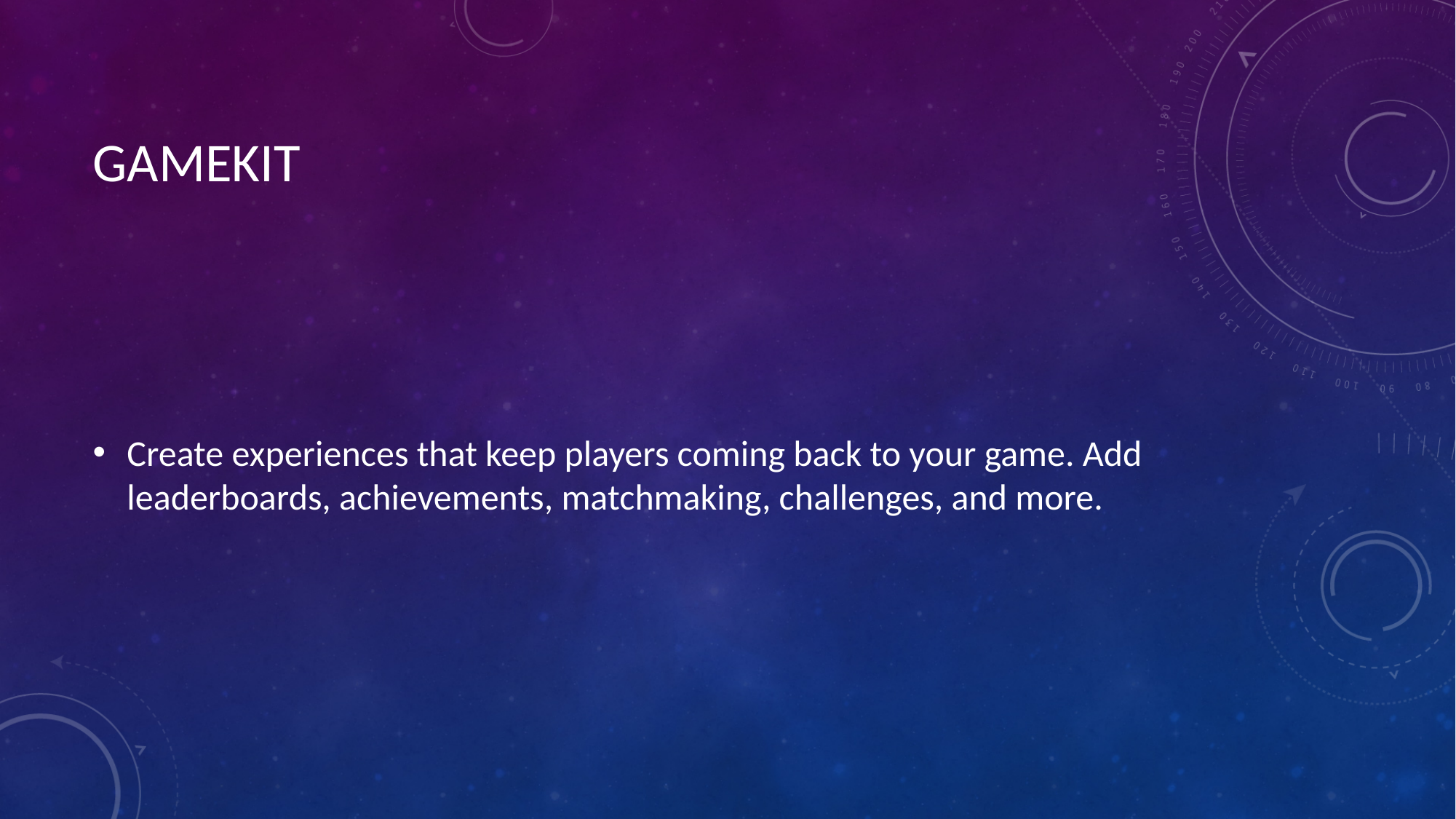

# GameKit
Create experiences that keep players coming back to your game. Add leaderboards, achievements, matchmaking, challenges, and more.